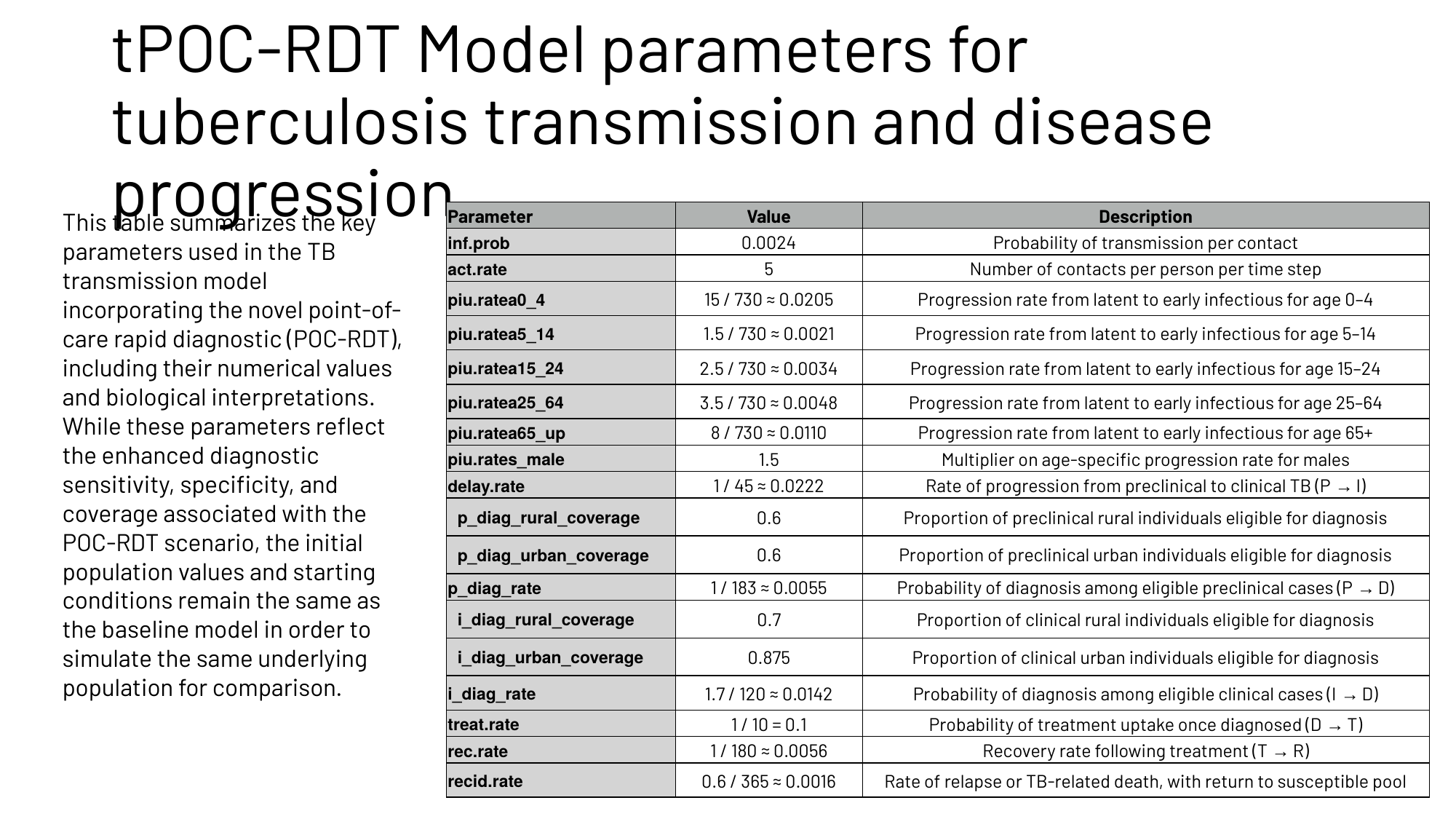

# tPOC-RDT Model parameters for tuberculosis transmission and disease progression
This table summarizes the key parameters used in the TB transmission model incorporating the novel point-of-care rapid diagnostic (POC-RDT), including their numerical values and biological interpretations. While these parameters reflect the enhanced diagnostic sensitivity, specificity, and coverage associated with the POC-RDT scenario, the initial population values and starting conditions remain the same as the baseline model in order to simulate the same underlying population for comparison.
| Parameter | Value | Description |
| --- | --- | --- |
| inf.prob | 0.0024 | Probability of transmission per contact |
| act.rate | 5 | Number of contacts per person per time step |
| piu.ratea0\_4 | 15 / 730 ≈ 0.0205 | Progression rate from latent to early infectious for age 0–4 |
| piu.ratea5\_14 | 1.5 / 730 ≈ 0.0021 | Progression rate from latent to early infectious for age 5–14 |
| piu.ratea15\_24 | 2.5 / 730 ≈ 0.0034 | Progression rate from latent to early infectious for age 15–24 |
| piu.ratea25\_64 | 3.5 / 730 ≈ 0.0048 | Progression rate from latent to early infectious for age 25–64 |
| piu.ratea65\_up | 8 / 730 ≈ 0.0110 | Progression rate from latent to early infectious for age 65+ |
| piu.rates\_male | 1.5 | Multiplier on age-specific progression rate for males |
| delay.rate | 1 / 45 ≈ 0.0222 | Rate of progression from preclinical to clinical TB (P → I) |
| p\_diag\_rural\_coverage | 0.6 | Proportion of preclinical rural individuals eligible for diagnosis |
| p\_diag\_urban\_coverage | 0.6 | Proportion of preclinical urban individuals eligible for diagnosis |
| p\_diag\_rate | 1 / 183 ≈ 0.0055 | Probability of diagnosis among eligible preclinical cases (P → D) |
| i\_diag\_rural\_coverage | 0.7 | Proportion of clinical rural individuals eligible for diagnosis |
| i\_diag\_urban\_coverage | 0.875 | Proportion of clinical urban individuals eligible for diagnosis |
| i\_diag\_rate | 1.7 / 120 ≈ 0.0142 | Probability of diagnosis among eligible clinical cases (I → D) |
| treat.rate | 1 / 10 = 0.1 | Probability of treatment uptake once diagnosed (D → T) |
| rec.rate | 1 / 180 ≈ 0.0056 | Recovery rate following treatment (T → R) |
| recid.rate | 0.6 / 365 ≈ 0.0016 | Rate of relapse or TB-related death, with return to susceptible pool |